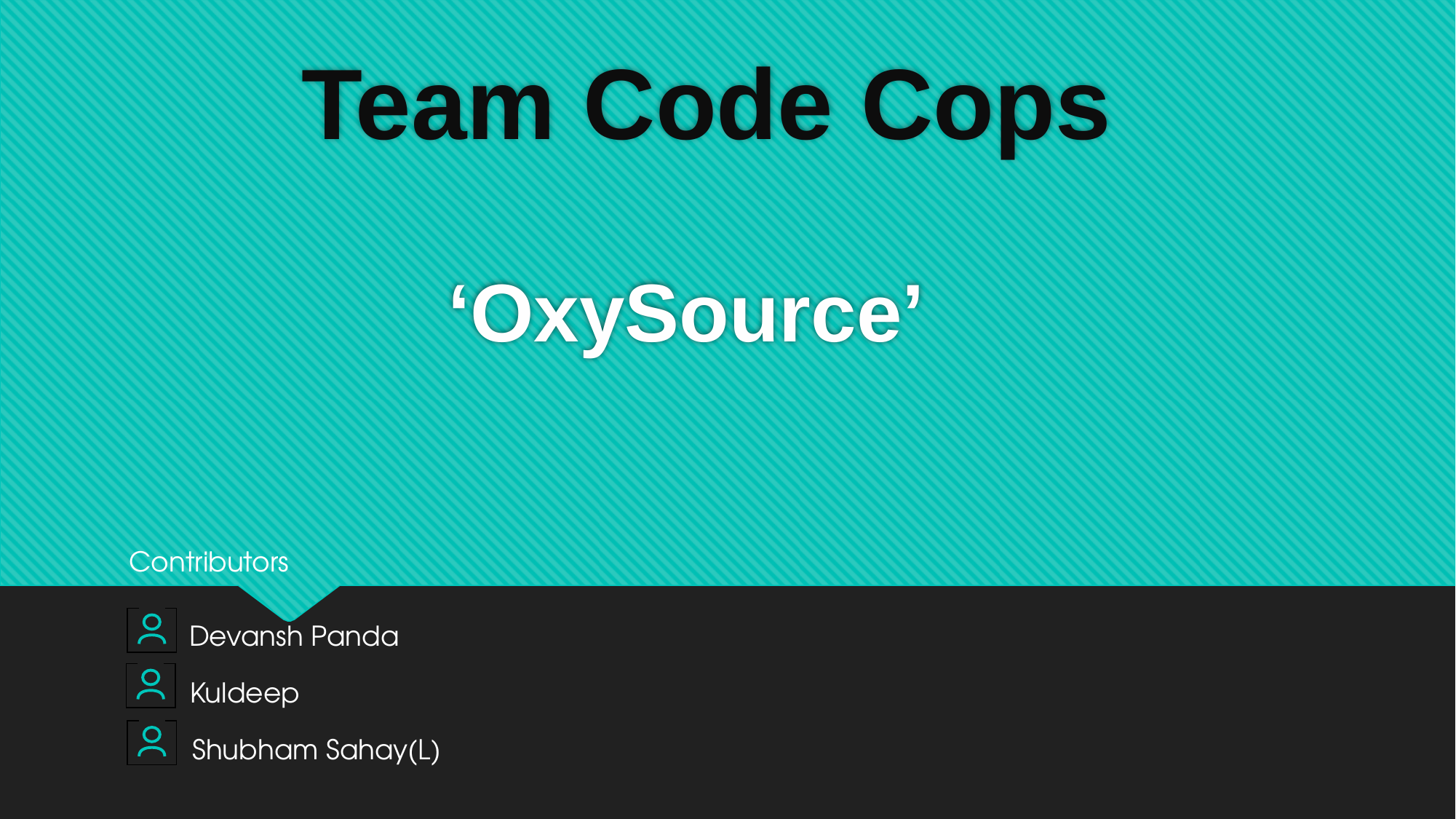

Team Code Cops
# ‘OxySource’
Contributors

Devansh Panda

Kuldeep

Shubham Sahay(L)